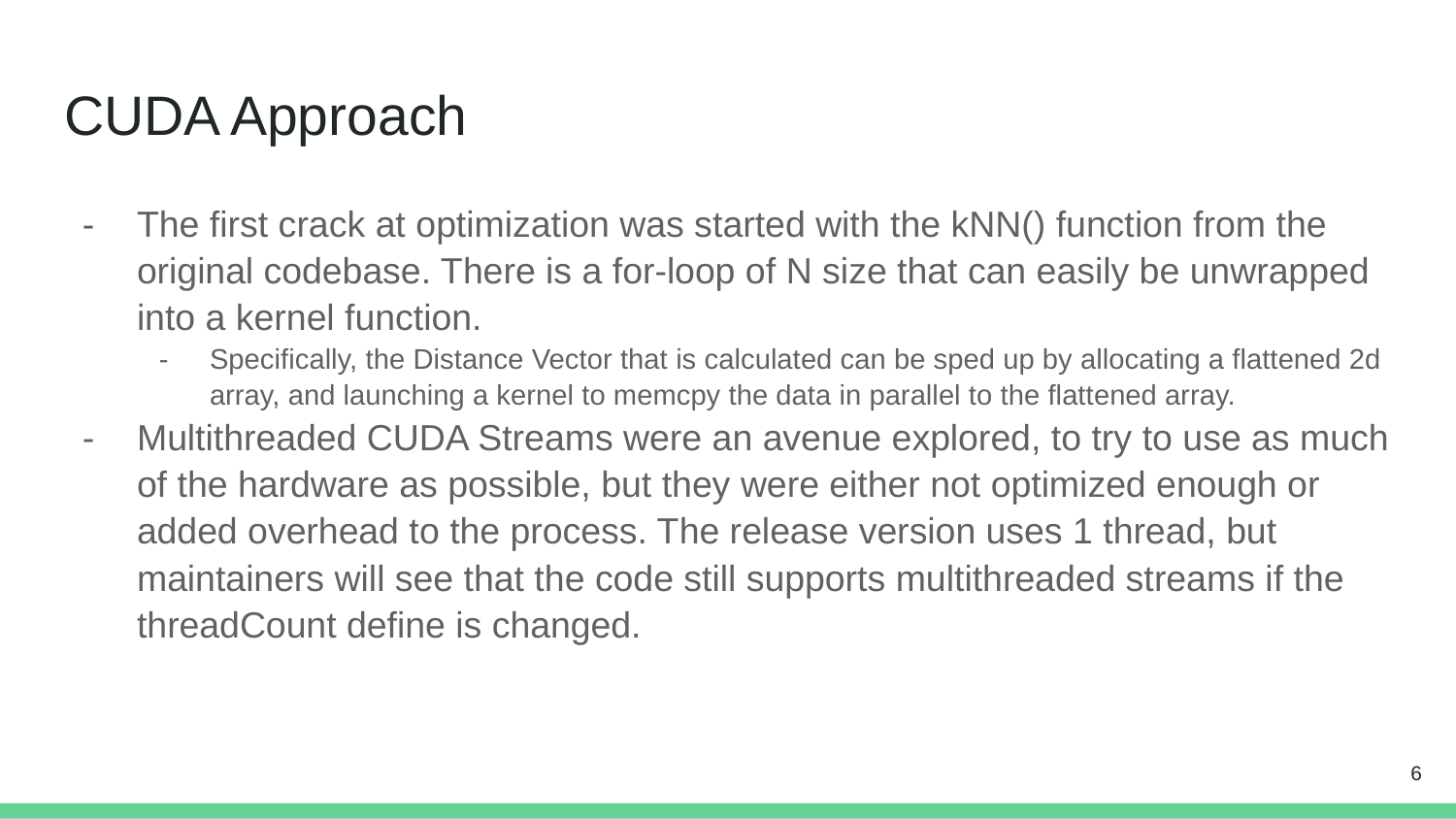

# CUDA Approach
The first crack at optimization was started with the kNN() function from the original codebase. There is a for-loop of N size that can easily be unwrapped into a kernel function.
Specifically, the Distance Vector that is calculated can be sped up by allocating a flattened 2d array, and launching a kernel to memcpy the data in parallel to the flattened array.
Multithreaded CUDA Streams were an avenue explored, to try to use as much of the hardware as possible, but they were either not optimized enough or added overhead to the process. The release version uses 1 thread, but maintainers will see that the code still supports multithreaded streams if the threadCount define is changed.

6